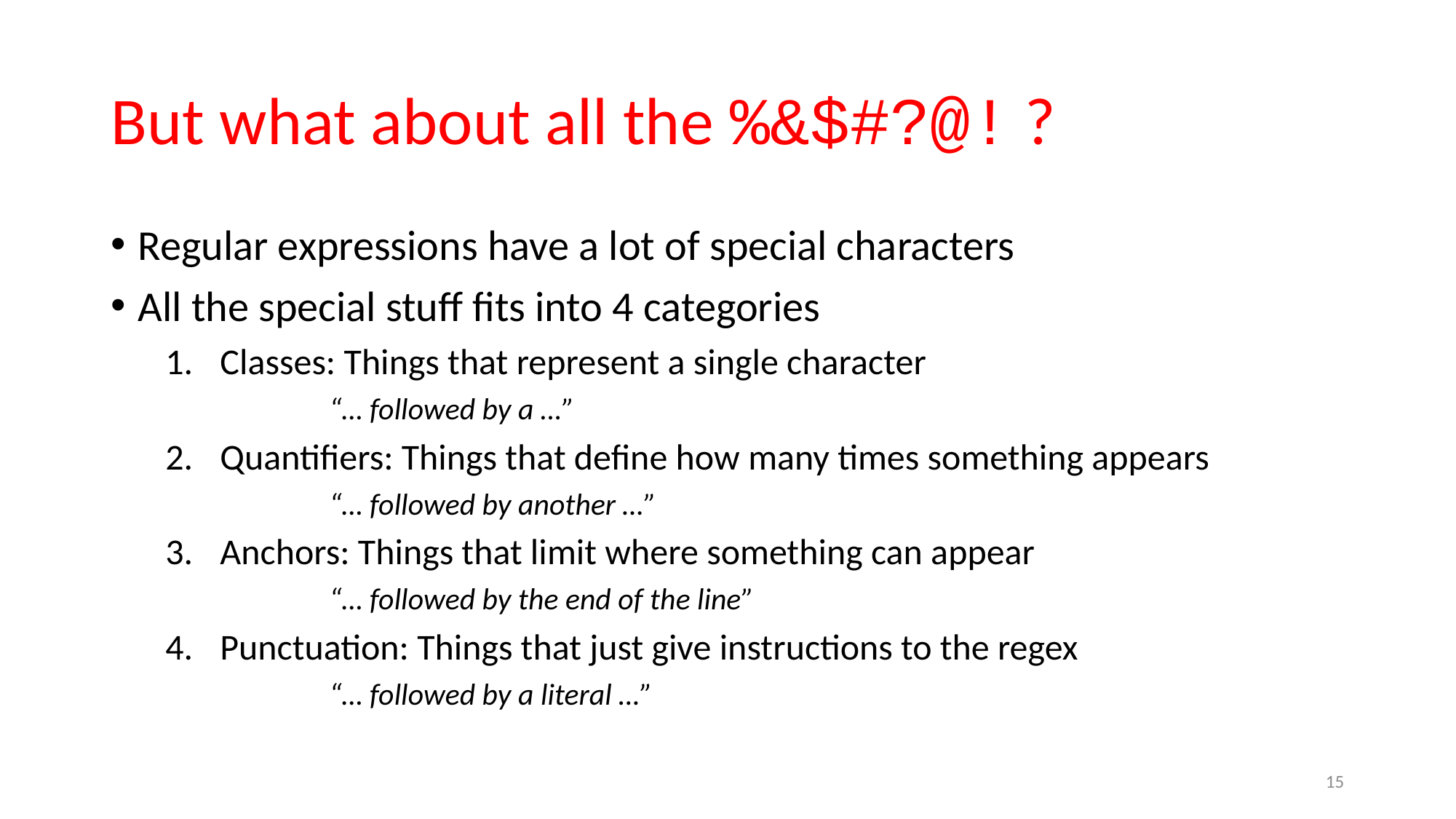

# But what about all the %&$#?@! ?
Regular expressions have a lot of special characters
All the special stuff fits into 4 categories
Classes: Things that represent a single character
	“… followed by a …”
Quantifiers: Things that define how many times something appears
	“… followed by another …”
Anchors: Things that limit where something can appear
	“… followed by the end of the line”
Punctuation: Things that just give instructions to the regex
	“… followed by a literal …”
15